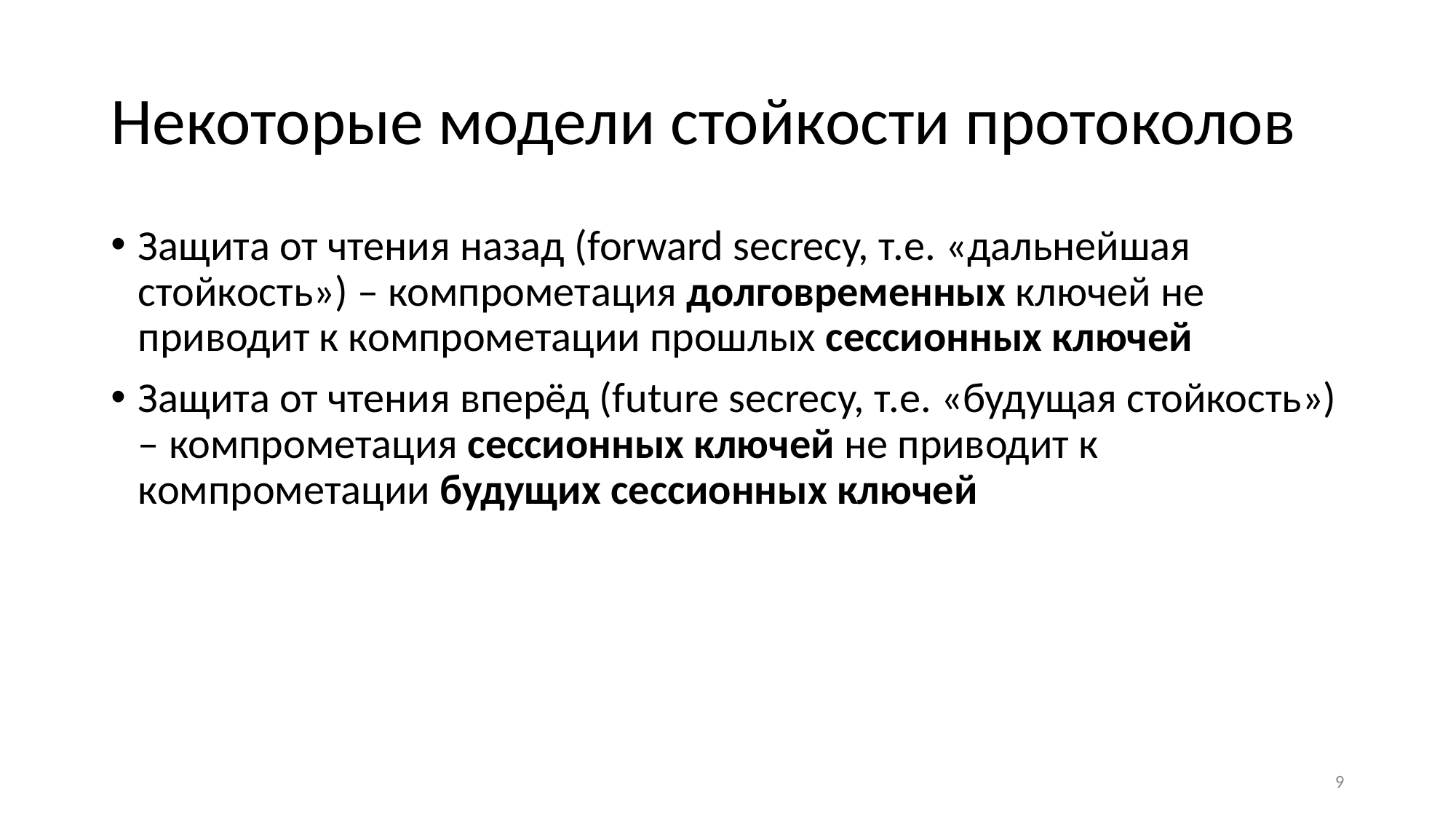

# Некоторые модели стойкости протоколов
Защита от чтения назад (forward secrecy, т.е. «дальнейшая стойкость») – компрометация долговременных ключей не приводит к компрометации прошлых сессионных ключей
Защита от чтения вперёд (future secrecy, т.е. «будущая стойкость») – компрометация сессионных ключей не приводит к компрометации будущих сессионных ключей
9